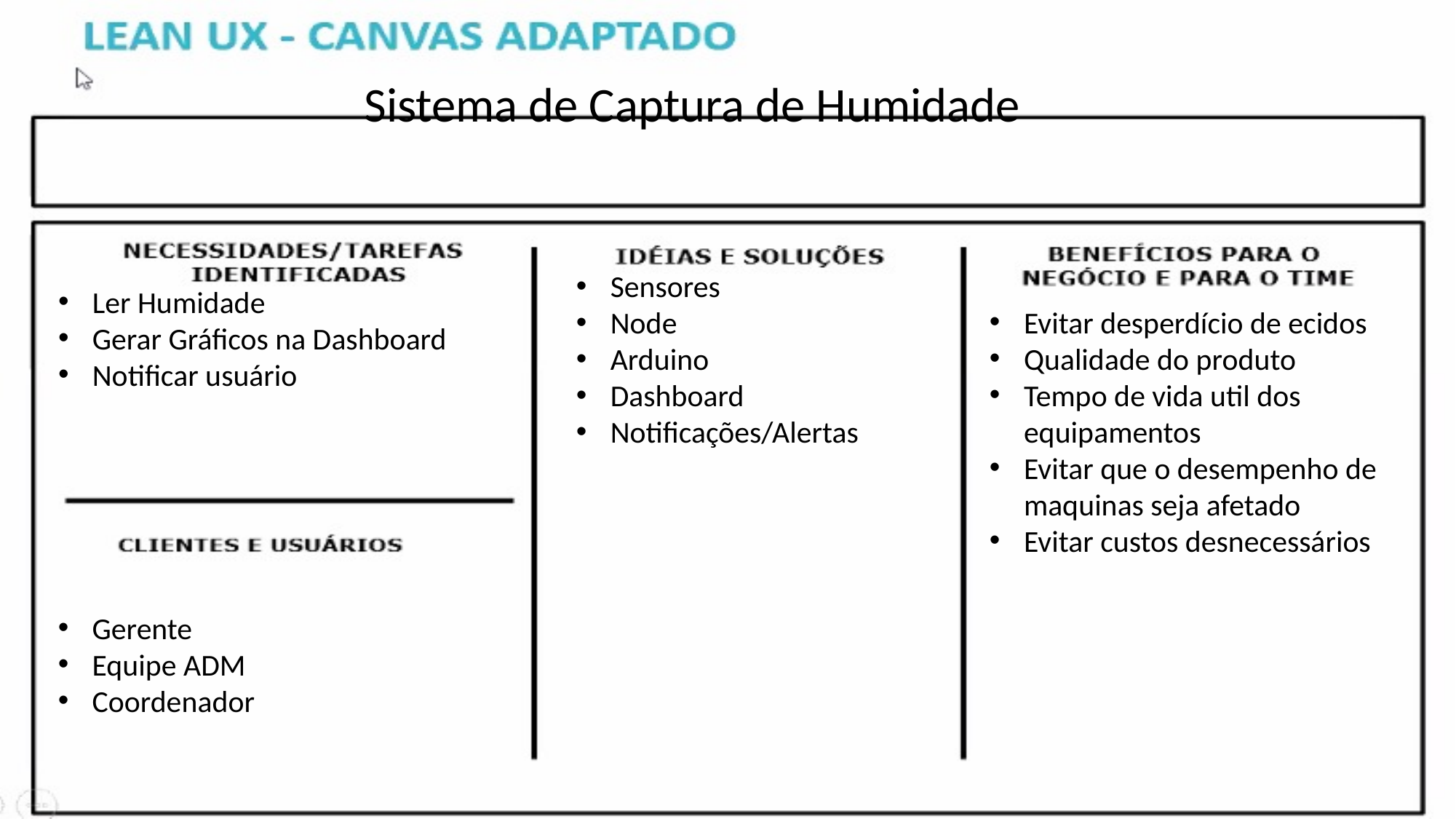

Sistema de Captura de Humidade
Sensores
Node
Arduino
Dashboard
Notificações/Alertas

Ler Humidade
Gerar Gráficos na Dashboard
Notificar usuário

Evitar desperdício de ecidos
Qualidade do produto
Tempo de vida util dos equipamentos
Evitar que o desempenho de maquinas seja afetado
Evitar custos desnecessários

Gerente
Equipe ADM
Coordenador